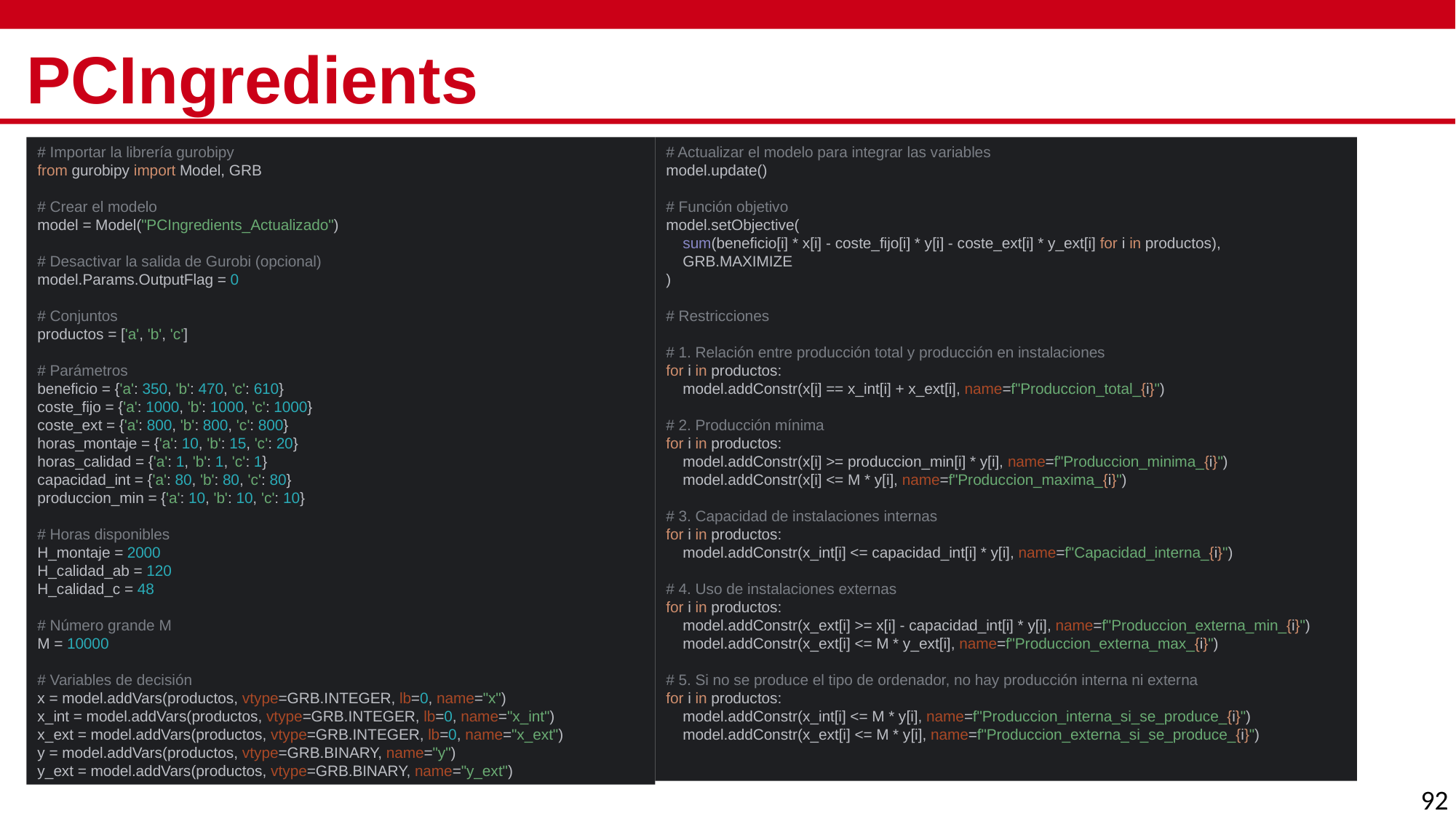

# PCIngredients
# Importar la librería gurobipy from gurobipy import Model, GRB # Crear el modelo model = Model("PCIngredients_Actualizado") # Desactivar la salida de Gurobi (opcional) model.Params.OutputFlag = 0 # Conjuntos productos = ['a', 'b', 'c'] # Parámetros beneficio = {'a': 350, 'b': 470, 'c': 610} coste_fijo = {'a': 1000, 'b': 1000, 'c': 1000} coste_ext = {'a': 800, 'b': 800, 'c': 800} horas_montaje = {'a': 10, 'b': 15, 'c': 20} horas_calidad = {'a': 1, 'b': 1, 'c': 1} capacidad_int = {'a': 80, 'b': 80, 'c': 80} produccion_min = {'a': 10, 'b': 10, 'c': 10} # Horas disponibles H_montaje = 2000 H_calidad_ab = 120 H_calidad_c = 48 # Número grande M M = 10000 # Variables de decisión x = model.addVars(productos, vtype=GRB.INTEGER, lb=0, name="x") x_int = model.addVars(productos, vtype=GRB.INTEGER, lb=0, name="x_int") x_ext = model.addVars(productos, vtype=GRB.INTEGER, lb=0, name="x_ext") y = model.addVars(productos, vtype=GRB.BINARY, name="y") y_ext = model.addVars(productos, vtype=GRB.BINARY, name="y_ext")
# Actualizar el modelo para integrar las variables model.update() # Función objetivo model.setObjective( sum(beneficio[i] * x[i] - coste_fijo[i] * y[i] - coste_ext[i] * y_ext[i] for i in productos), GRB.MAXIMIZE ) # Restricciones # 1. Relación entre producción total y producción en instalaciones for i in productos: model.addConstr(x[i] == x_int[i] + x_ext[i], name=f"Produccion_total_{i}") # 2. Producción mínima for i in productos: model.addConstr(x[i] >= produccion_min[i] * y[i], name=f"Produccion_minima_{i}") model.addConstr(x[i] <= M * y[i], name=f"Produccion_maxima_{i}") # 3. Capacidad de instalaciones internas for i in productos: model.addConstr(x_int[i] <= capacidad_int[i] * y[i], name=f"Capacidad_interna_{i}") # 4. Uso de instalaciones externas for i in productos: model.addConstr(x_ext[i] >= x[i] - capacidad_int[i] * y[i], name=f"Produccion_externa_min_{i}") model.addConstr(x_ext[i] <= M * y_ext[i], name=f"Produccion_externa_max_{i}") # 5. Si no se produce el tipo de ordenador, no hay producción interna ni externa for i in productos: model.addConstr(x_int[i] <= M * y[i], name=f"Produccion_interna_si_se_produce_{i}") model.addConstr(x_ext[i] <= M * y[i], name=f"Produccion_externa_si_se_produce_{i}")

92